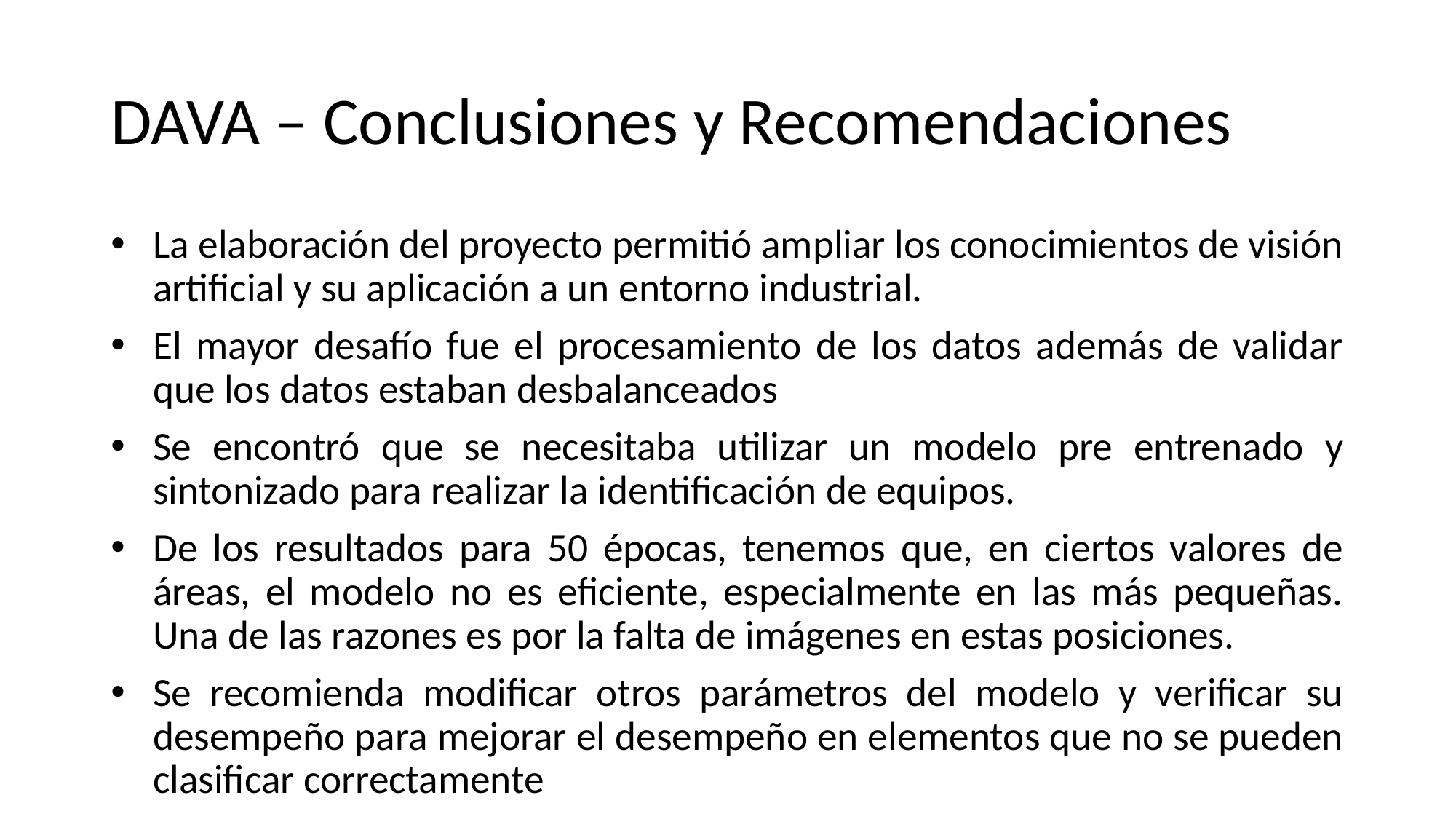

# DAVA – Conclusiones y Recomendaciones
La elaboración del proyecto permitió ampliar los conocimientos de visión artificial y su aplicación a un entorno industrial.
El mayor desafío fue el procesamiento de los datos además de validar que los datos estaban desbalanceados
Se encontró que se necesitaba utilizar un modelo pre entrenado y sintonizado para realizar la identificación de equipos.
De los resultados para 50 épocas, tenemos que, en ciertos valores de áreas, el modelo no es eficiente, especialmente en las más pequeñas. Una de las razones es por la falta de imágenes en estas posiciones.
Se recomienda modificar otros parámetros del modelo y verificar su desempeño para mejorar el desempeño en elementos que no se pueden clasificar correctamente